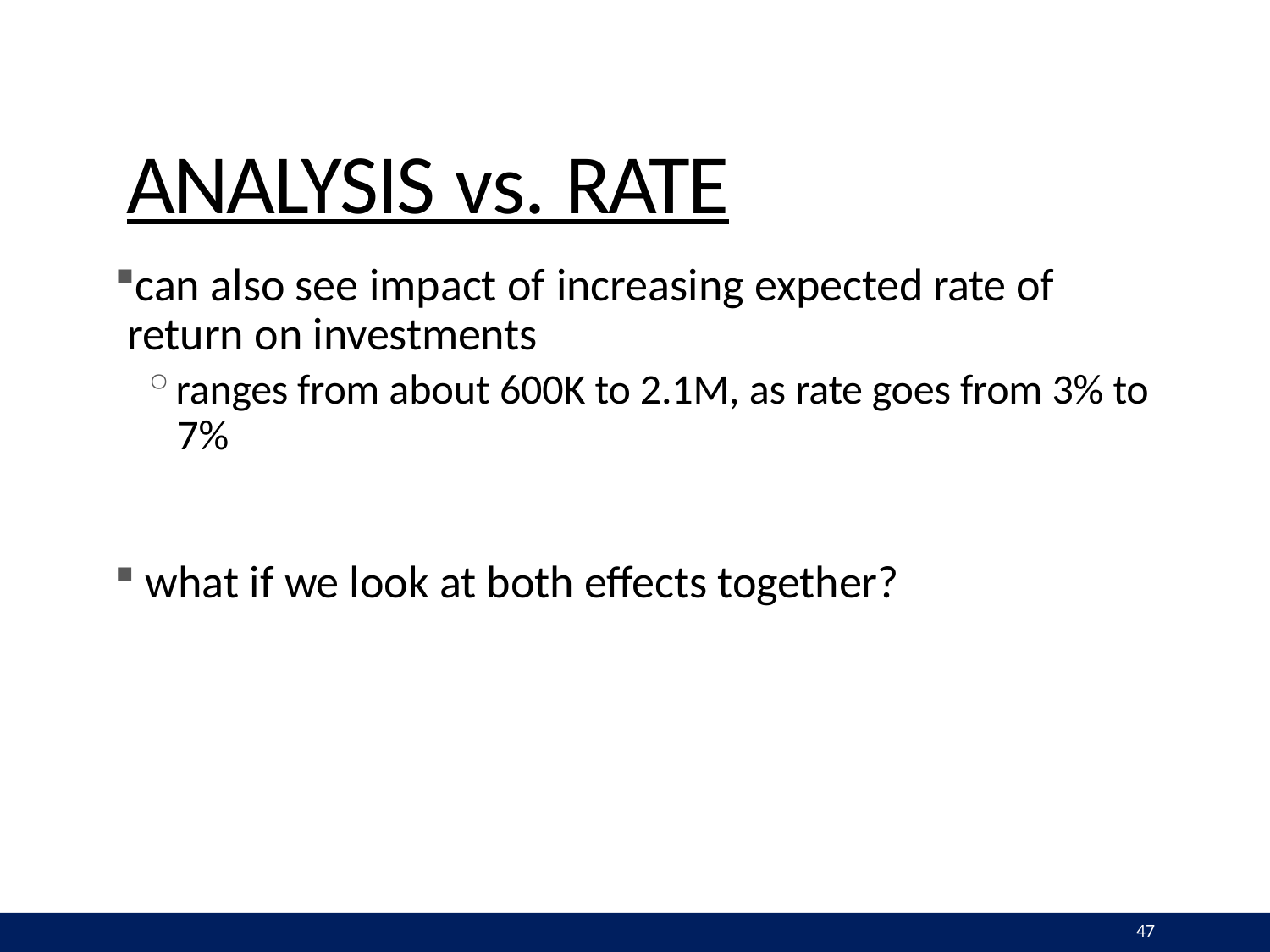

# ANALYSIS vs. RATE
can also see impact of increasing expected rate of  return on investments
ranges from about 600K to 2.1M, as rate goes from 3% to  7%

what if we look at both effects together?
47